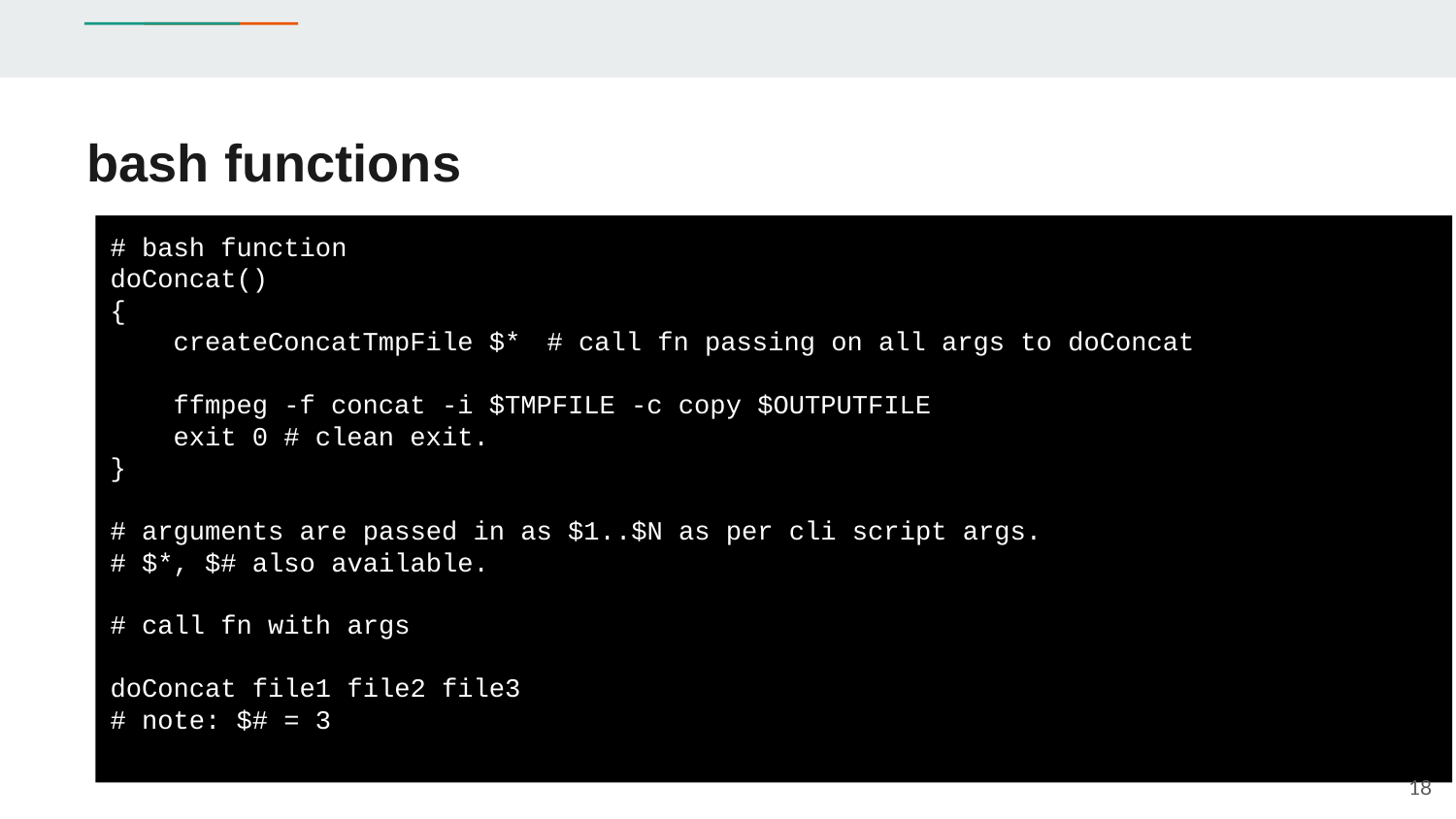

# bash functions
# bash function
doConcat()
{
    createConcatTmpFile $*	# call fn passing on all args to doConcat

    ffmpeg -f concat -i $TMPFILE -c copy $OUTPUTFILE
    exit 0 # clean exit.
}

# arguments are passed in as $1..$N as per cli script args.
# $*, $# also available.

# call fn with args
doConcat file1 file2 file3
# note: $# = 3
18